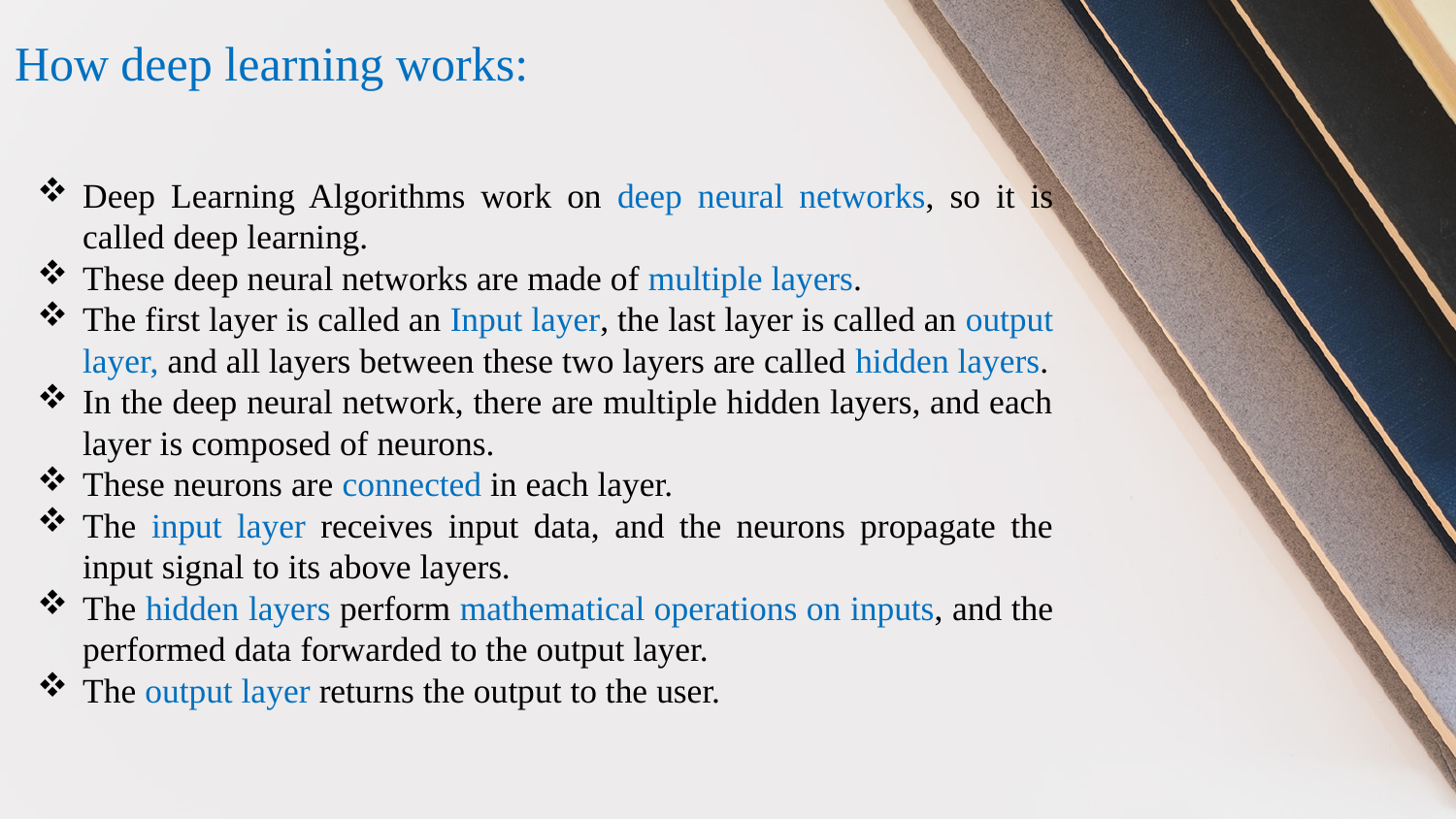

# How deep learning works:
Deep Learning Algorithms work on deep neural networks, so it is called deep learning.
These deep neural networks are made of multiple layers.
The first layer is called an Input layer, the last layer is called an output layer, and all layers between these two layers are called hidden layers.
In the deep neural network, there are multiple hidden layers, and each layer is composed of neurons.
These neurons are connected in each layer.
The input layer receives input data, and the neurons propagate the input signal to its above layers.
The hidden layers perform mathematical operations on inputs, and the performed data forwarded to the output layer.
The output layer returns the output to the user.